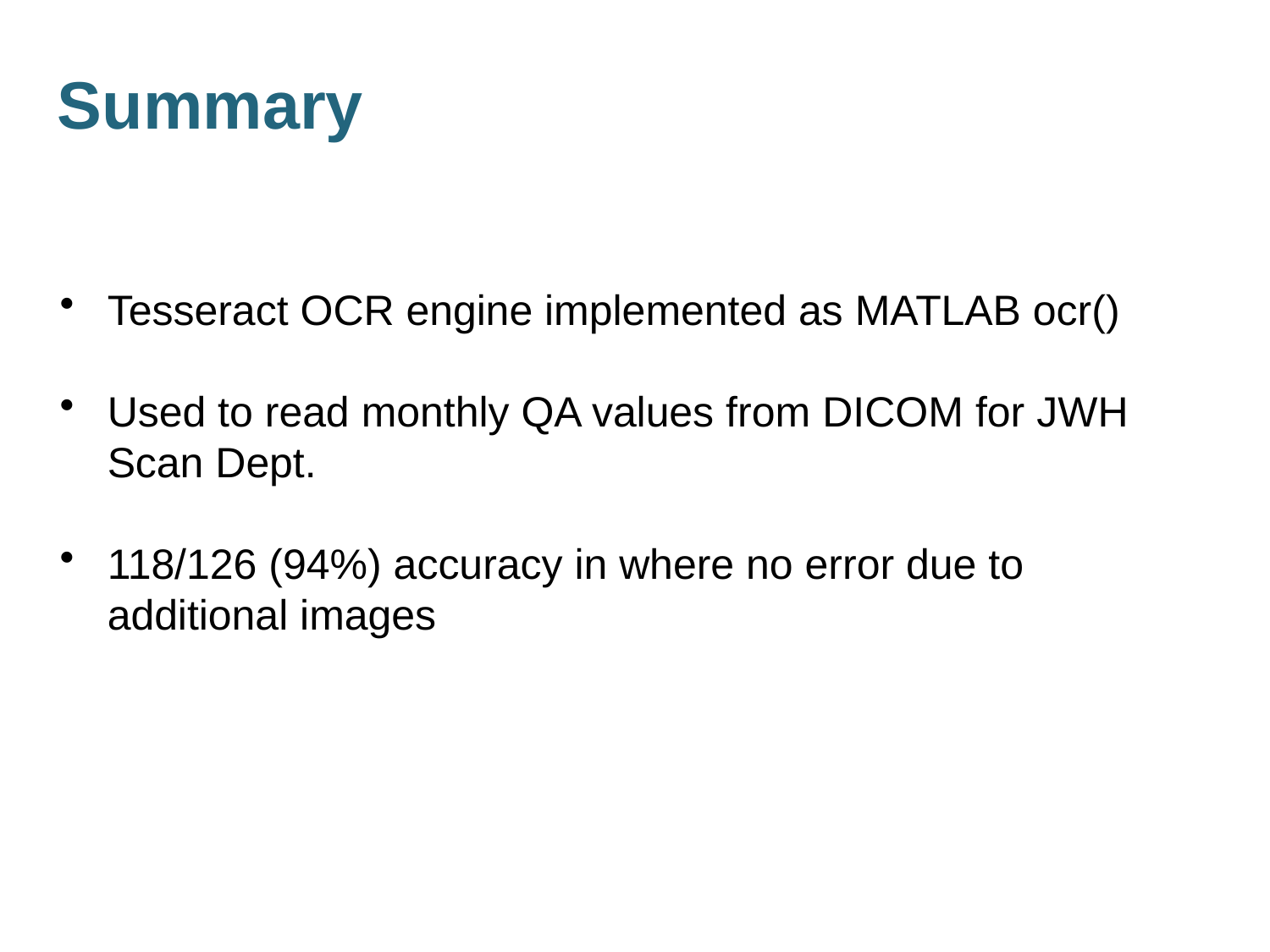

Summary

Tesseract OCR engine implemented as MATLAB ocr()

Used to read monthly QA values from DICOM for JWH Scan Dept.

118/126 (94%) accuracy in where no error due to additional images